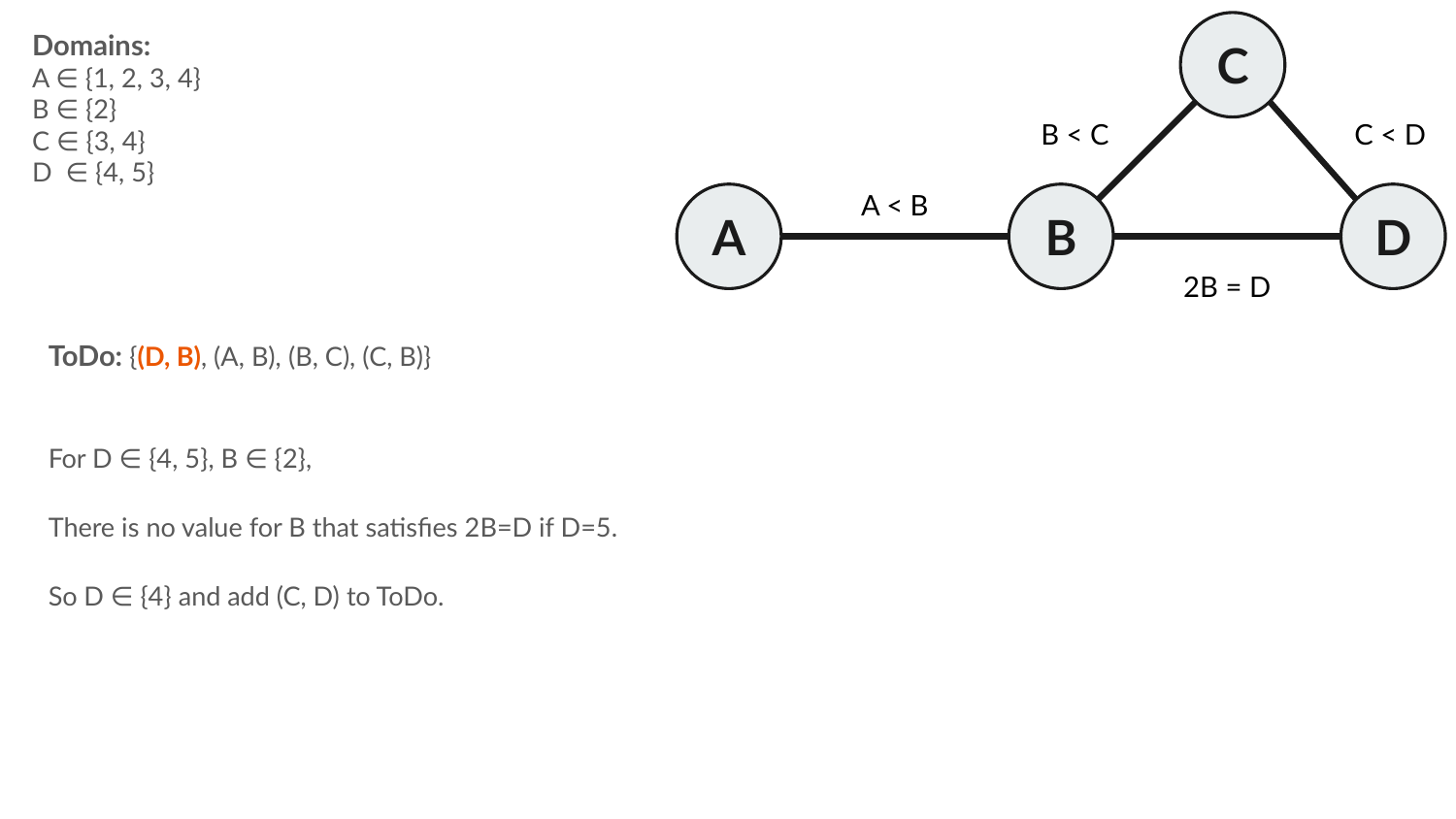

Domains:
A ∈ {1, 2, 3, 4}
B ∈ {2}
C ∈ {3, 4}
D  ∈ {4, 5}
C
B < C
C < D
A < B
A
B
D
2B = D
ToDo: {(D, B), (A, B), (B, C), (C, B)}
For D ∈ {4, 5}, B ∈ {2},
There is no value for B that satisfies 2B=D if D=5.
So D ∈ {4} and add (C, D) to ToDo.